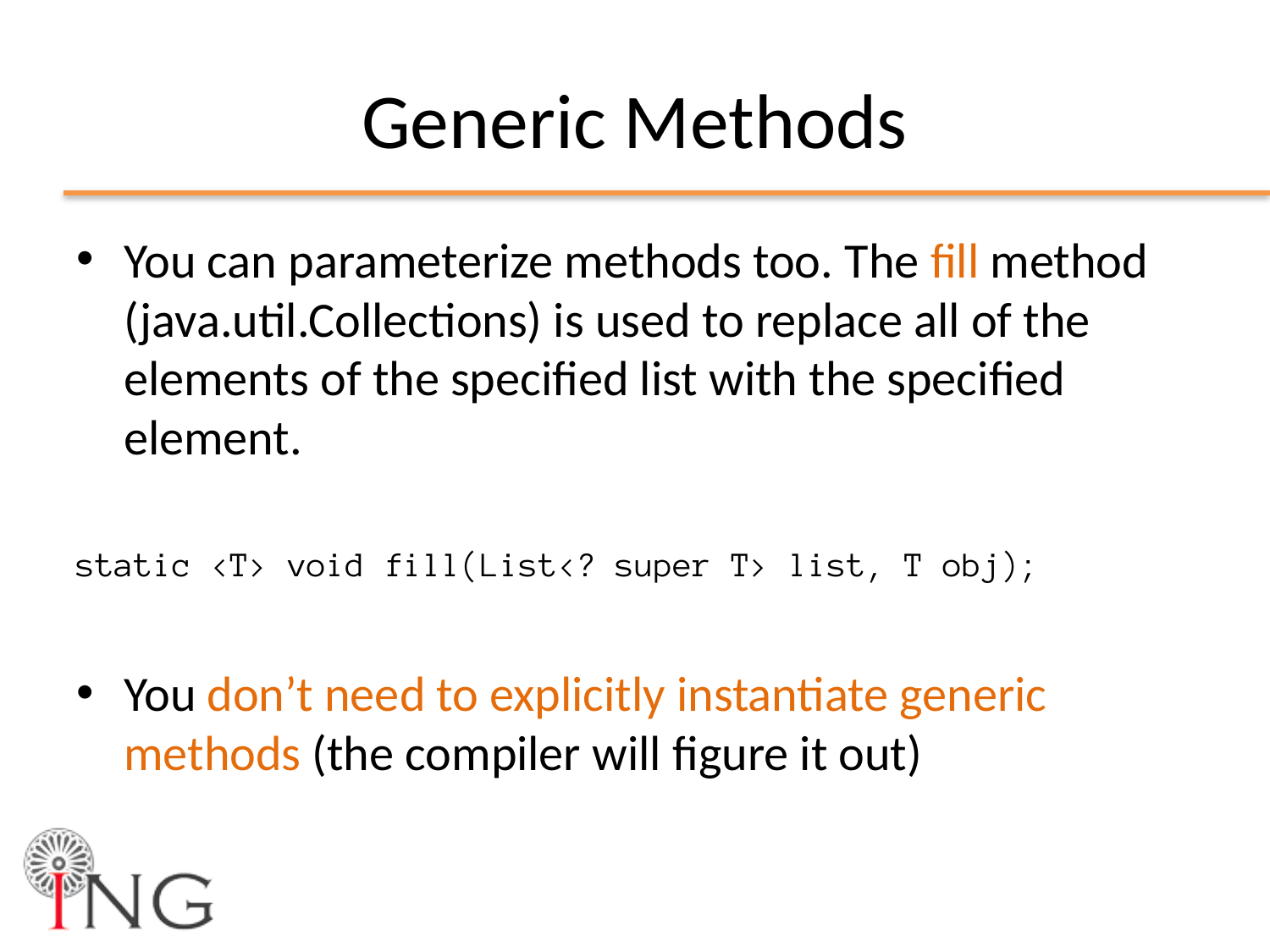

# Generic Methods
You can parameterize methods too. The fill method (java.util.Collections) is used to replace all of the elements of the specified list with the specified element.

static <T> void fill(List<? super T> list, T obj);

You don’t need to explicitly instantiate generic methods (the compiler will ﬁgure it out)